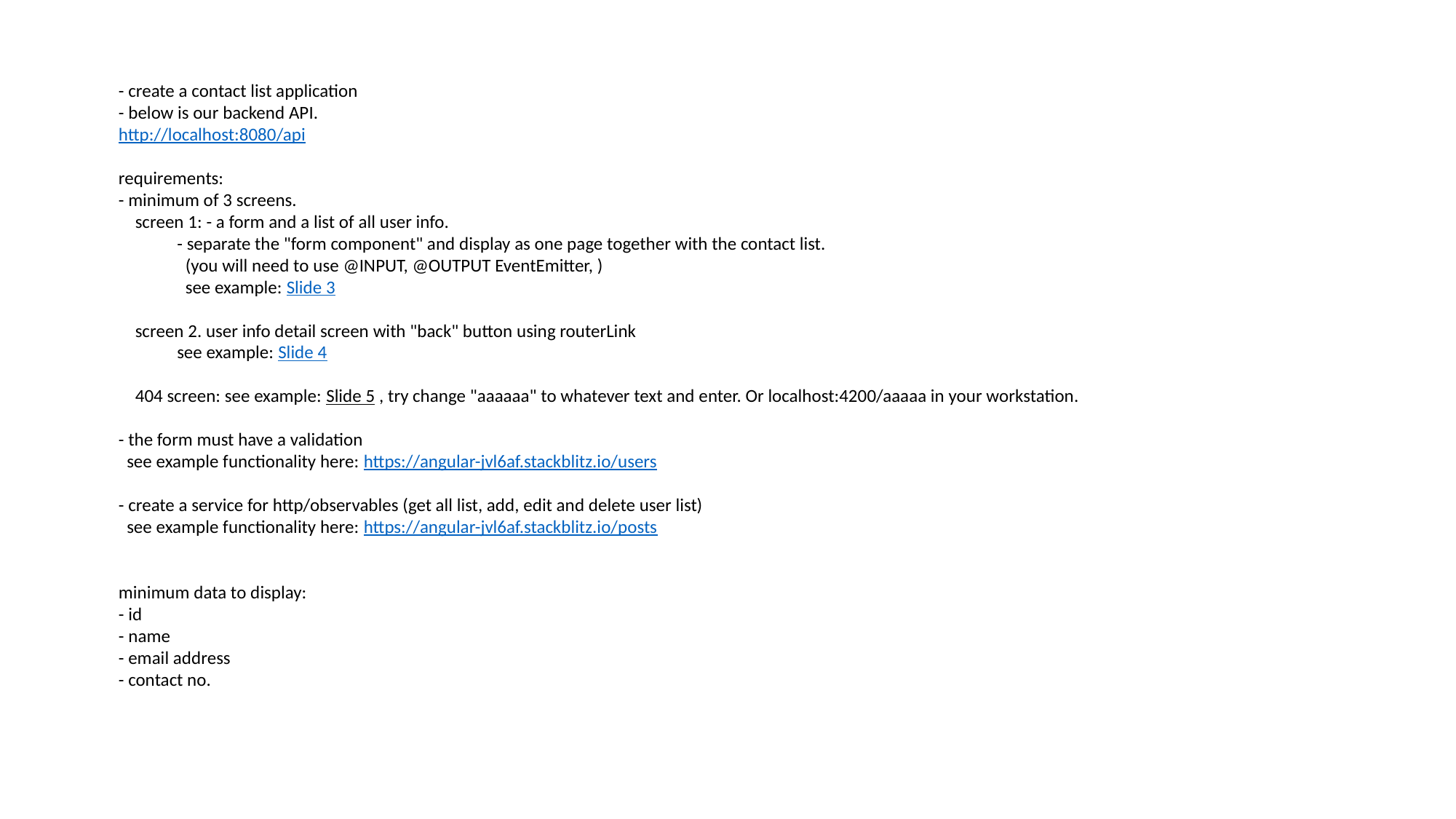

- create a contact list application
- below is our backend API.
http://localhost:8080/api
requirements:
- minimum of 3 screens.
    screen 1: - a form and a list of all user info.
              - separate the "form component" and display as one page together with the contact list.
                (you will need to use @INPUT, @OUTPUT EventEmitter, )
                see example: Slide 3

    screen 2. user info detail screen with "back" button using routerLink
              see example: Slide 4

    404 screen: see example: Slide 5 , try change "aaaaaa" to whatever text and enter. Or localhost:4200/aaaaa in your workstation.

- the form must have a validation
  see example functionality here: https://angular-jvl6af.stackblitz.io/users

- create a service for http/observables (get all list, add, edit and delete user list)
  see example functionality here: https://angular-jvl6af.stackblitz.io/posts

minimum data to display:
- id
- name
- email address
- contact no.